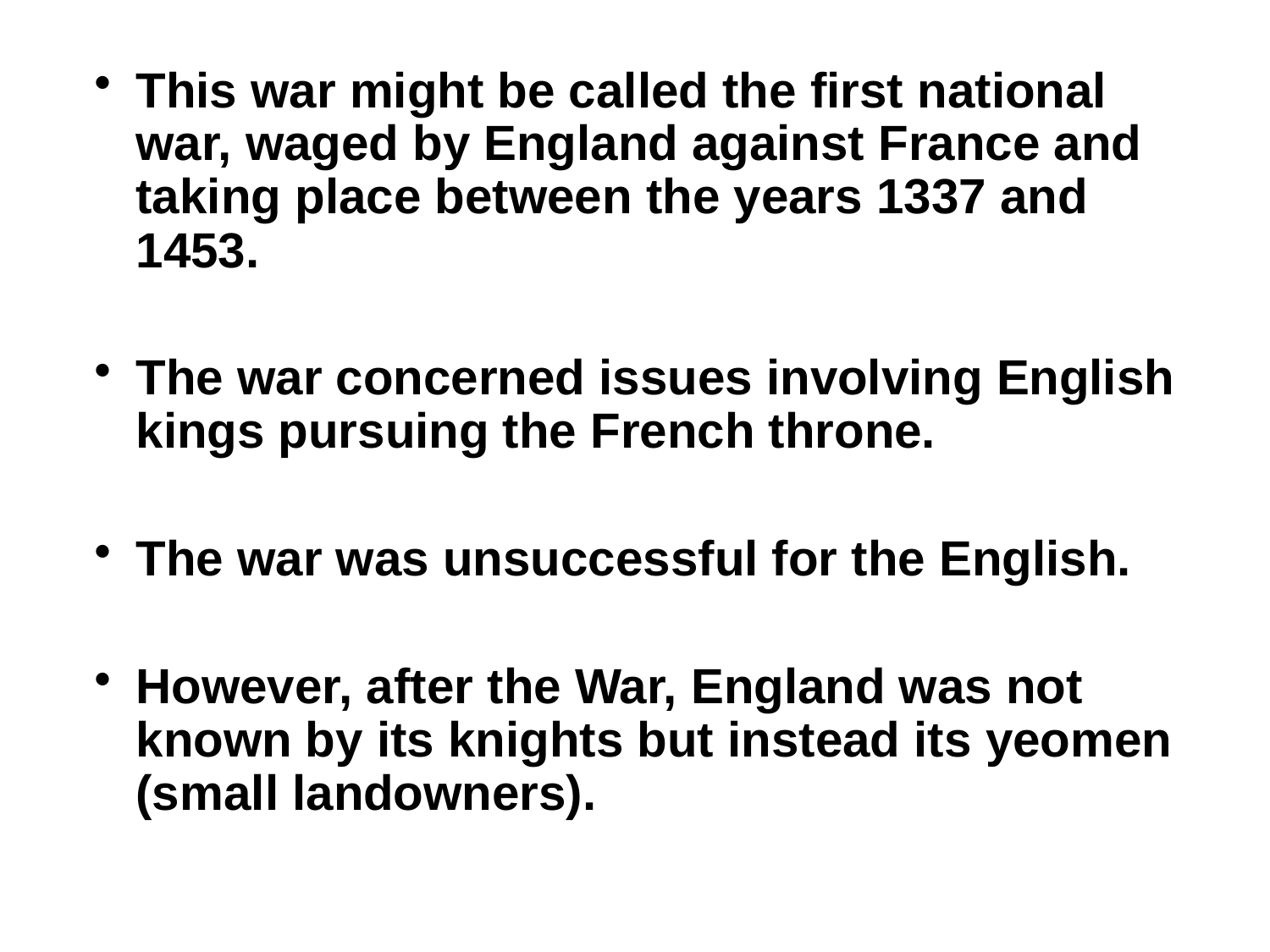

This war might be called the first national war, waged by England against France and taking place between the years 1337 and 1453.

The war concerned issues involving English kings pursuing the French throne.

The war was unsuccessful for the English.

However, after the War, England was not known by its knights but instead its yeomen (small landowners).